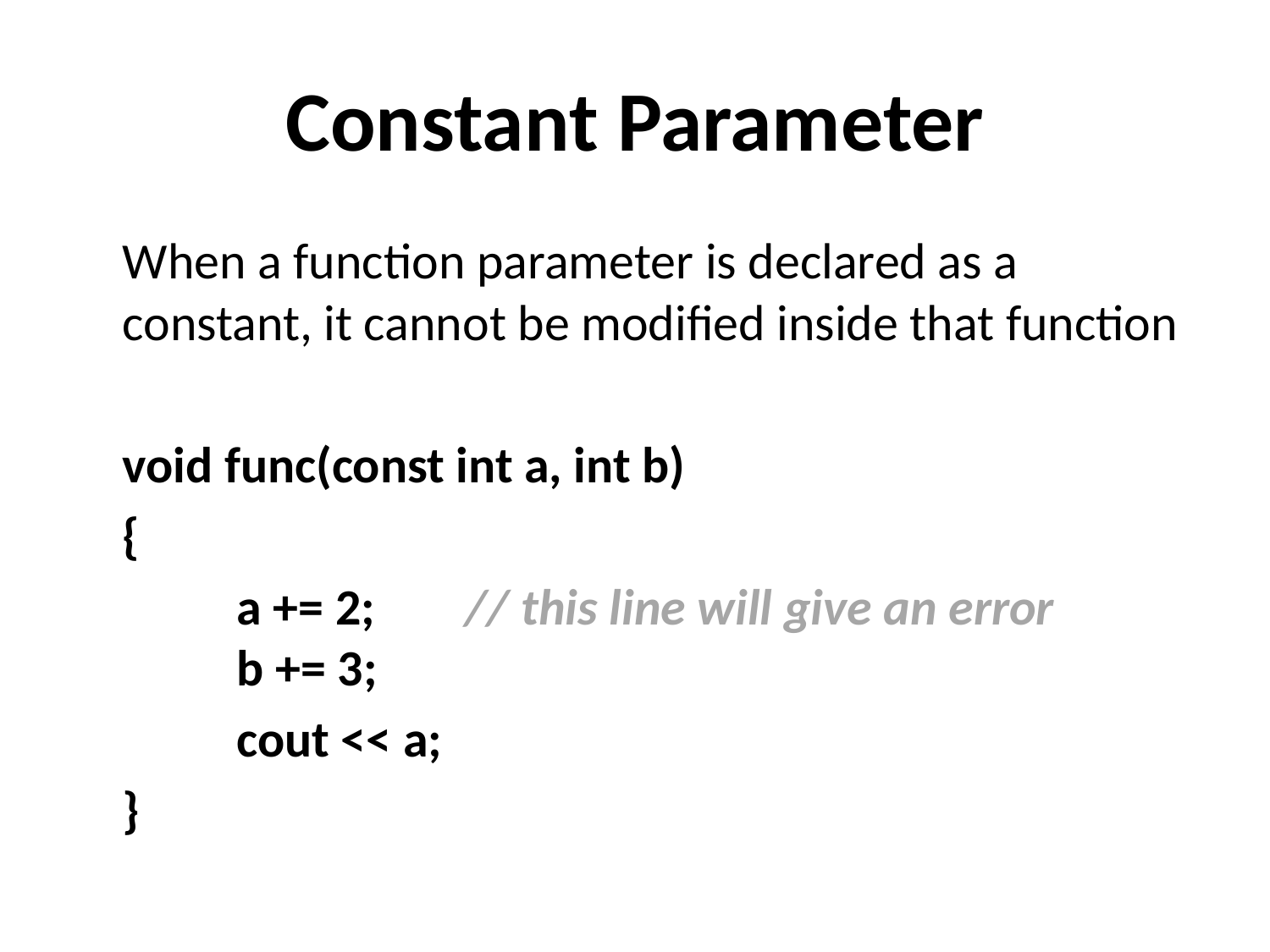

# Constant Parameter
	When a function parameter is declared as a constant, it cannot be modified inside that function

	void func(const int a, int b)
	{
		a += 2;	// this line will give an error
	b += 3;
		cout << a;
	}